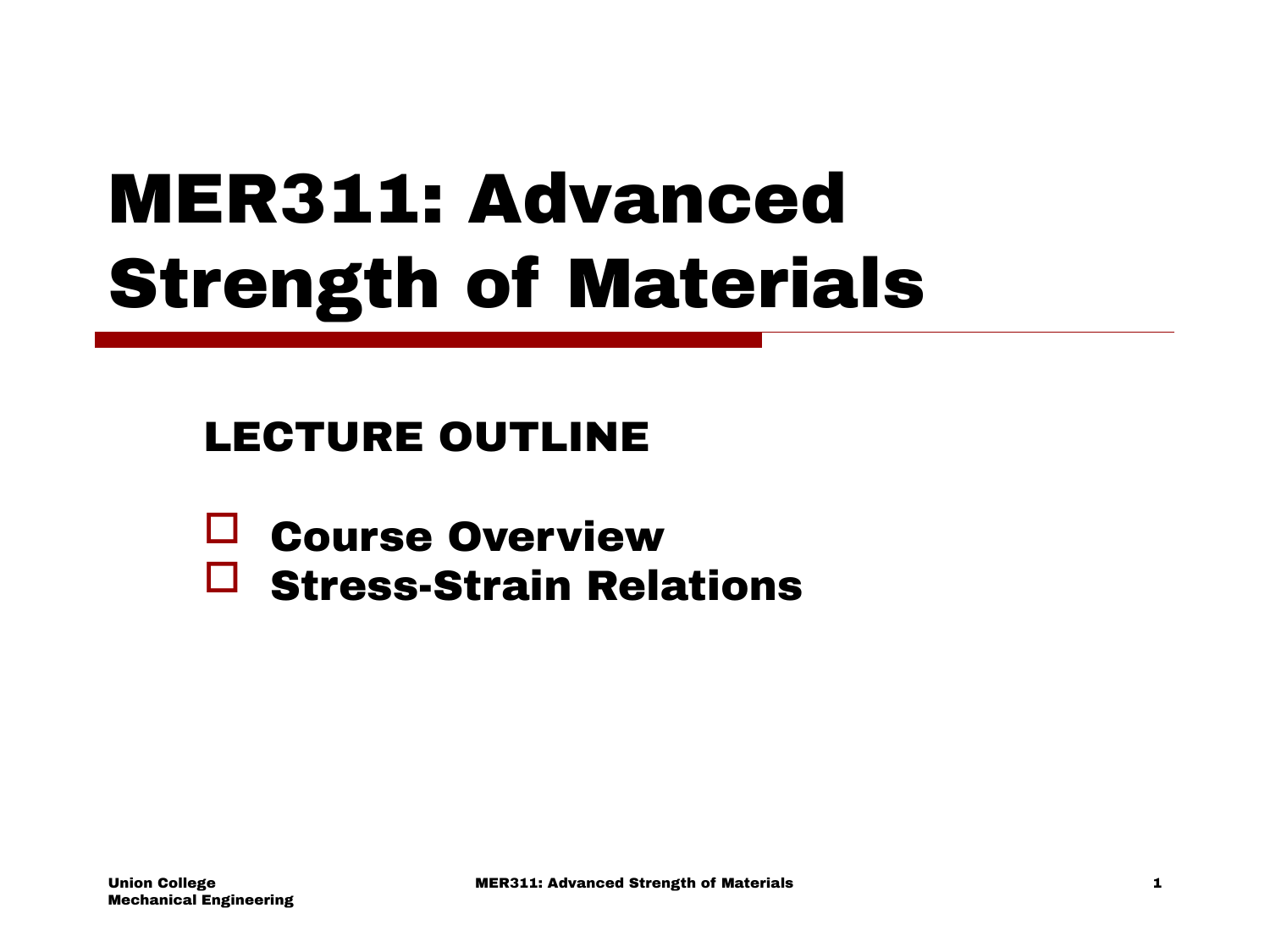

# MER311: Advanced Strength of Materials
LECTURE OUTLINE
  Course Overview
  Stress-Strain Relations
Union College
Mechanical Engineering
MER311: Advanced Strength of Materials
1